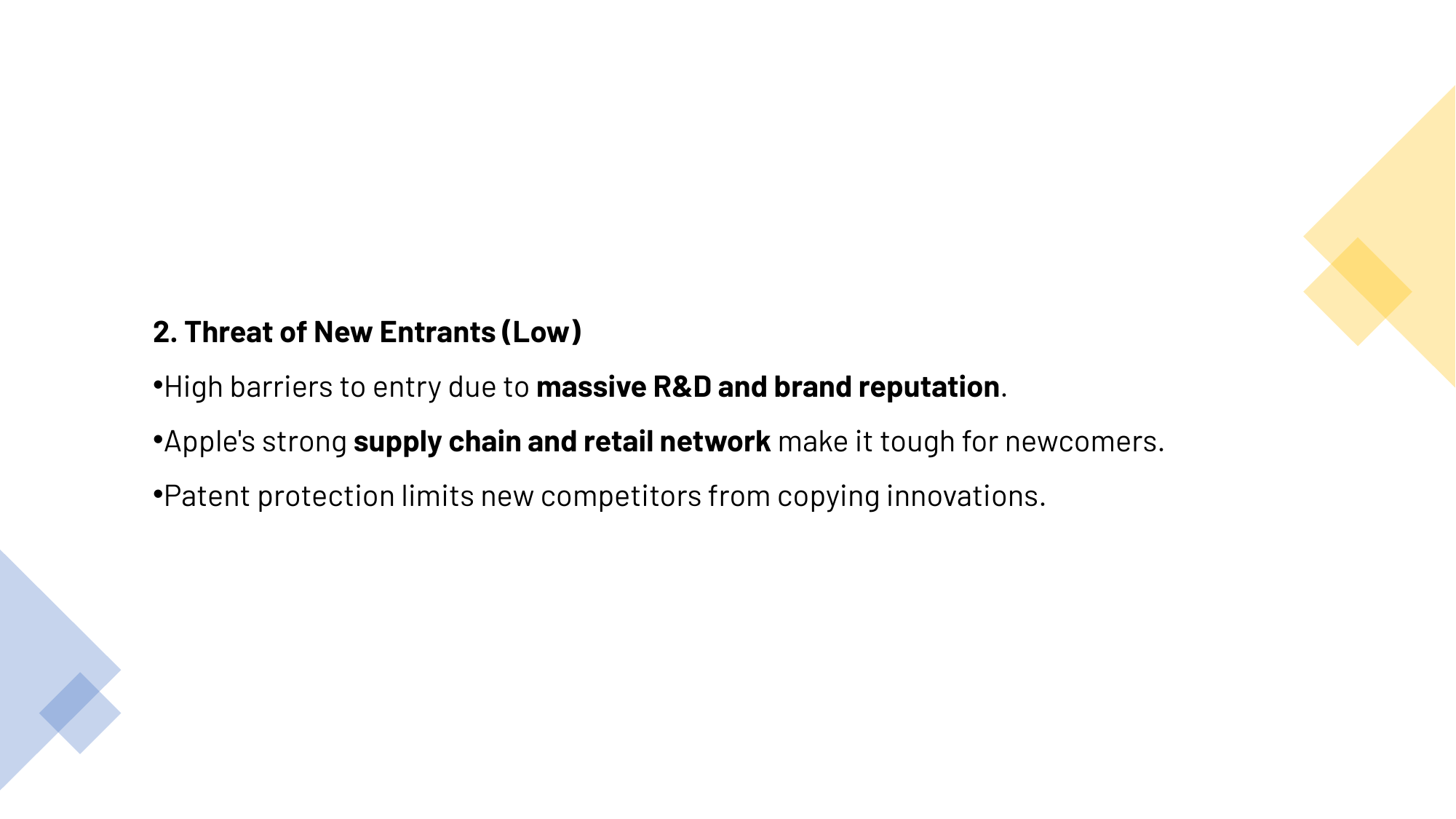

2. Threat of New Entrants (Low)
High barriers to entry due to massive R&D and brand reputation.
Apple's strong supply chain and retail network make it tough for newcomers.
Patent protection limits new competitors from copying innovations.